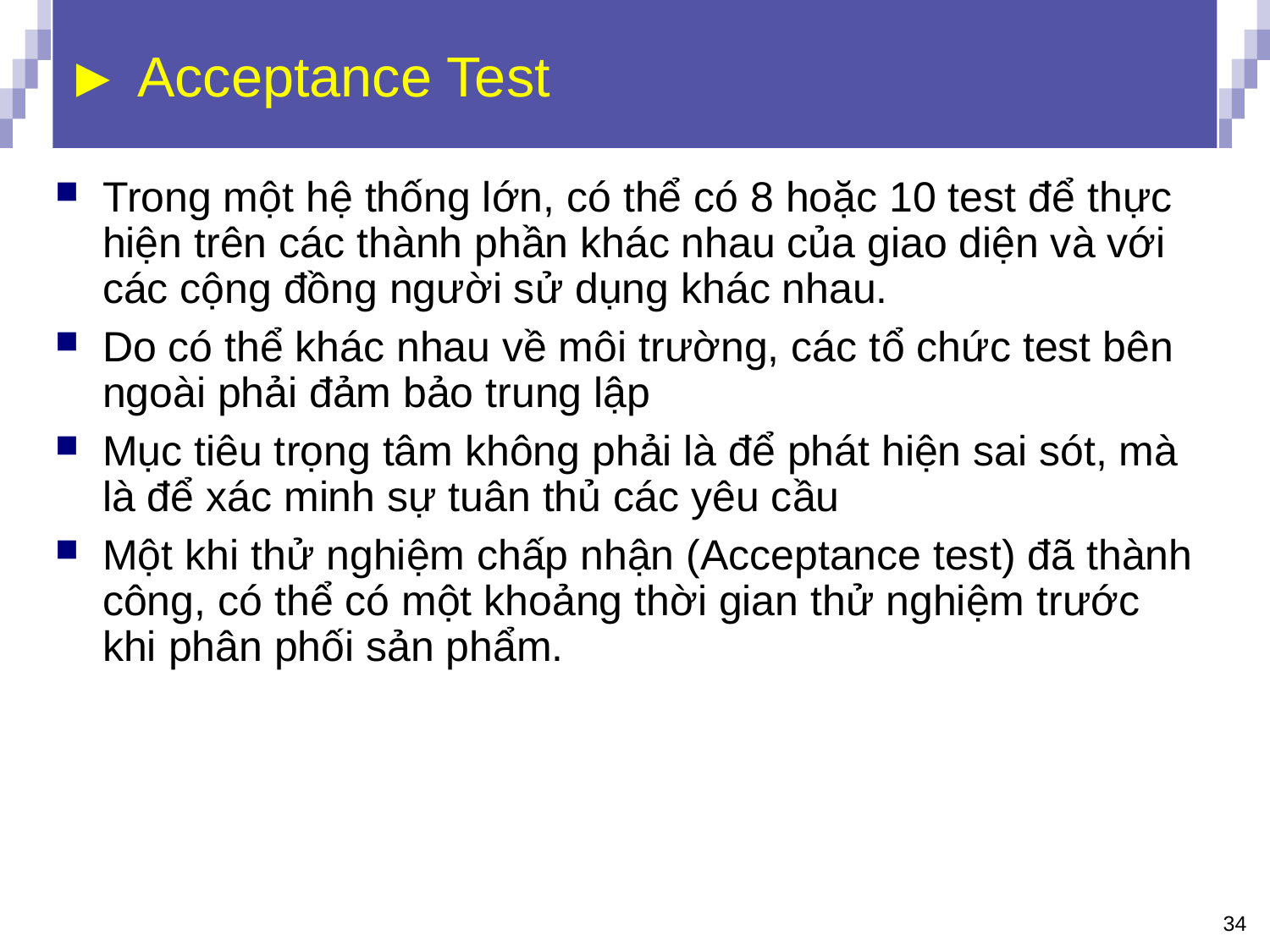

# ► Acceptance Test
Trong một hệ thống lớn, có thể có 8 hoặc 10 test để thực hiện trên các thành phần khác nhau của giao diện và với các cộng đồng người sử dụng khác nhau.
Do có thể khác nhau về môi trường, các tổ chức test bên ngoài phải đảm bảo trung lập
Mục tiêu trọng tâm không phải là để phát hiện sai sót, mà là để xác minh sự tuân thủ các yêu cầu
Một khi thử nghiệm chấp nhận (Acceptance test) đã thành công, có thể có một khoảng thời gian thử nghiệm trước khi phân phối sản phẩm.
34